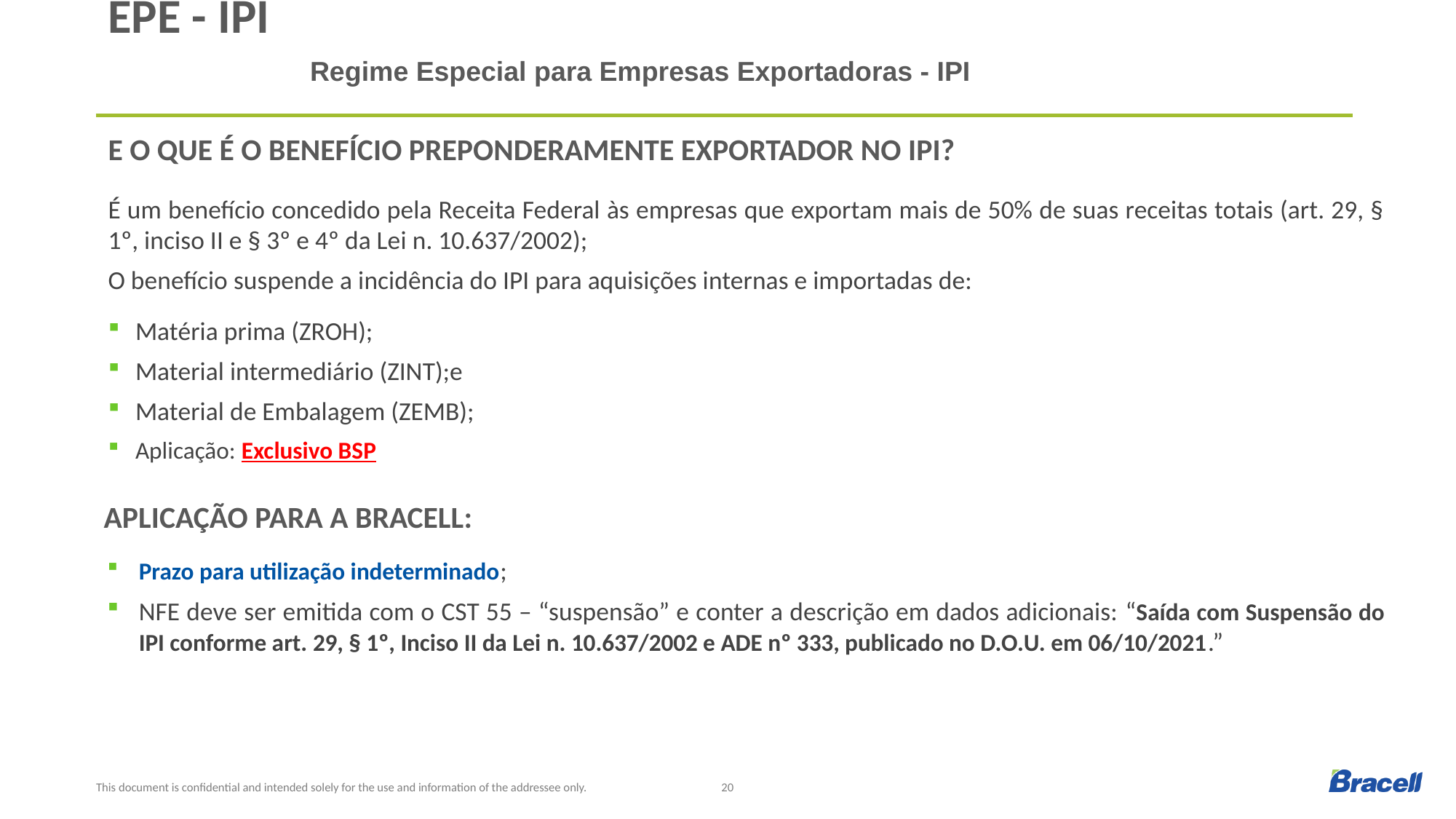

# Epe - ipi
Regime Especial para Empresas Exportadoras - IPI
E O QUE É O BENEFÍCIO PREPONDERAMENTE EXPORTADOR NO IPI?
É um benefício concedido pela Receita Federal às empresas que exportam mais de 50% de suas receitas totais (art. 29, § 1º, inciso II e § 3º e 4º da Lei n. 10.637/2002);
O benefício suspende a incidência do IPI para aquisições internas e importadas de:

Matéria prima (ZROH);
Material intermediário (ZINT);e
Material de Embalagem (ZEMB);
Aplicação: Exclusivo BSP

APLICAÇÃO PARA A BRACELL:
Prazo para utilização indeterminado;
NFE deve ser emitida com o CST 55 – “suspensão” e conter a descrição em dados adicionais: “Saída com Suspensão do IPI conforme art. 29, § 1º, Inciso II da Lei n. 10.637/2002 e ADE nº 333, publicado no D.O.U. em 06/10/2021.”